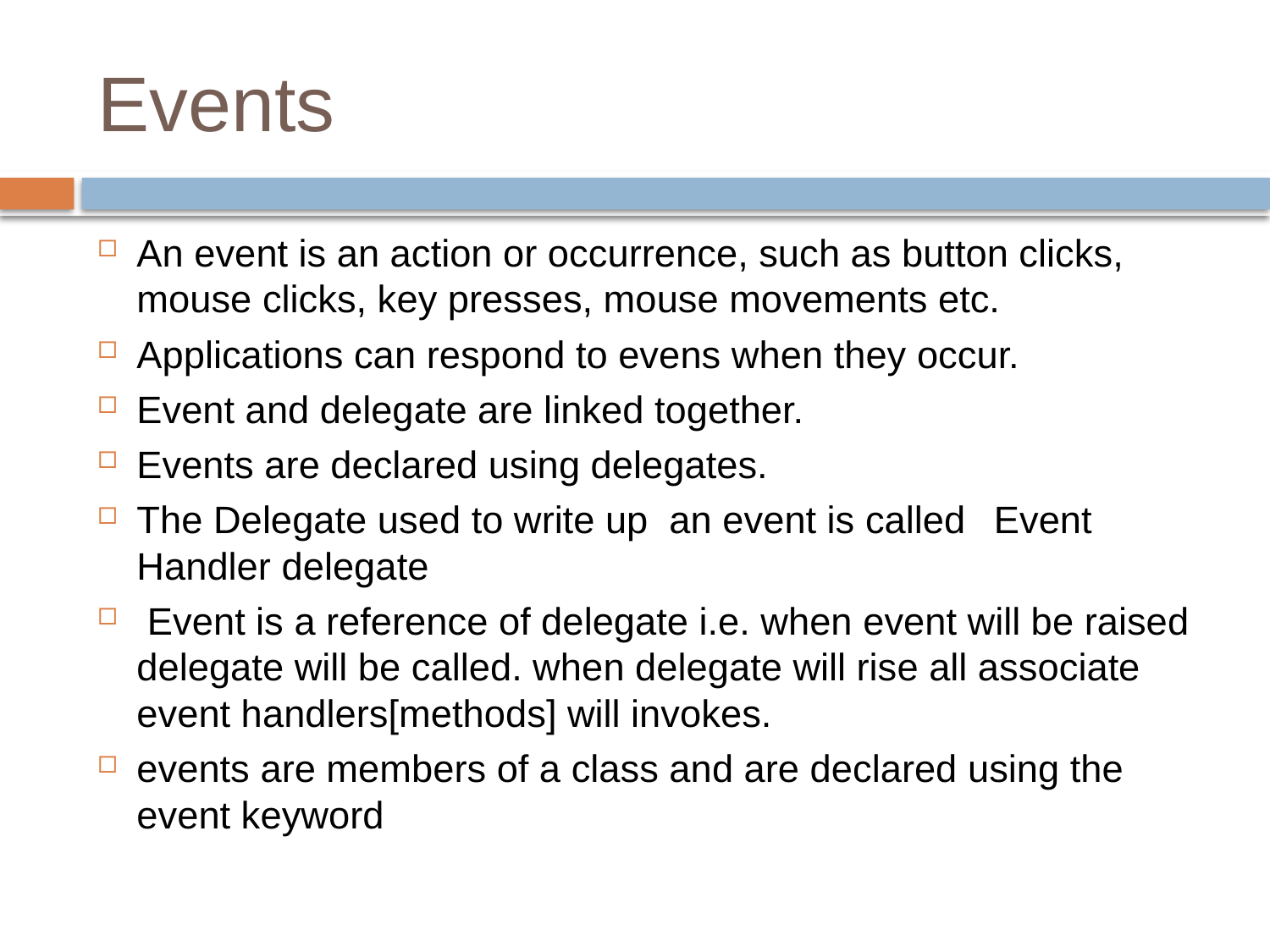

# Events
An event is an action or occurrence, such as button clicks, mouse clicks, key presses, mouse movements etc.
Applications can respond to evens when they occur.
Event and delegate are linked together.
Events are declared using delegates.
The Delegate used to write up  an event is called 	Event Handler delegate
 Event is a reference of delegate i.e. when event will be raised delegate will be called. when delegate will rise all associate event handlers[methods] will invokes.
events are members of a class and are declared using the event keyword